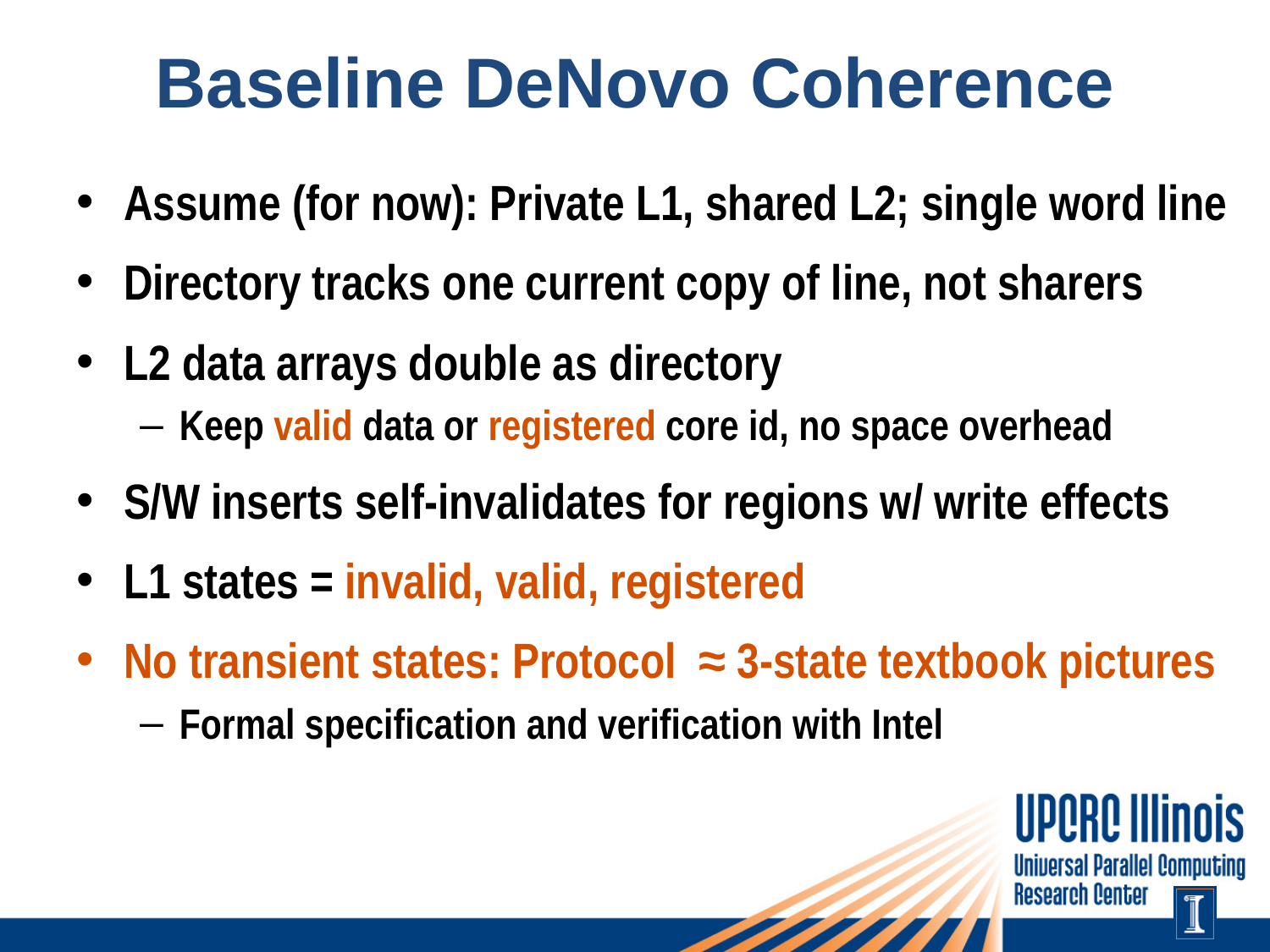

# Baseline DeNovo Coherence
Assume (for now): Private L1, shared L2; single word line
Directory tracks one current copy of line, not sharers
L2 data arrays double as directory
Keep valid data or registered core id, no space overhead
S/W inserts self-invalidates for regions w/ write effects
L1 states = invalid, valid, registered
No transient states: Protocol  ≈ 3-state textbook pictures
Formal specification and verification with Intel